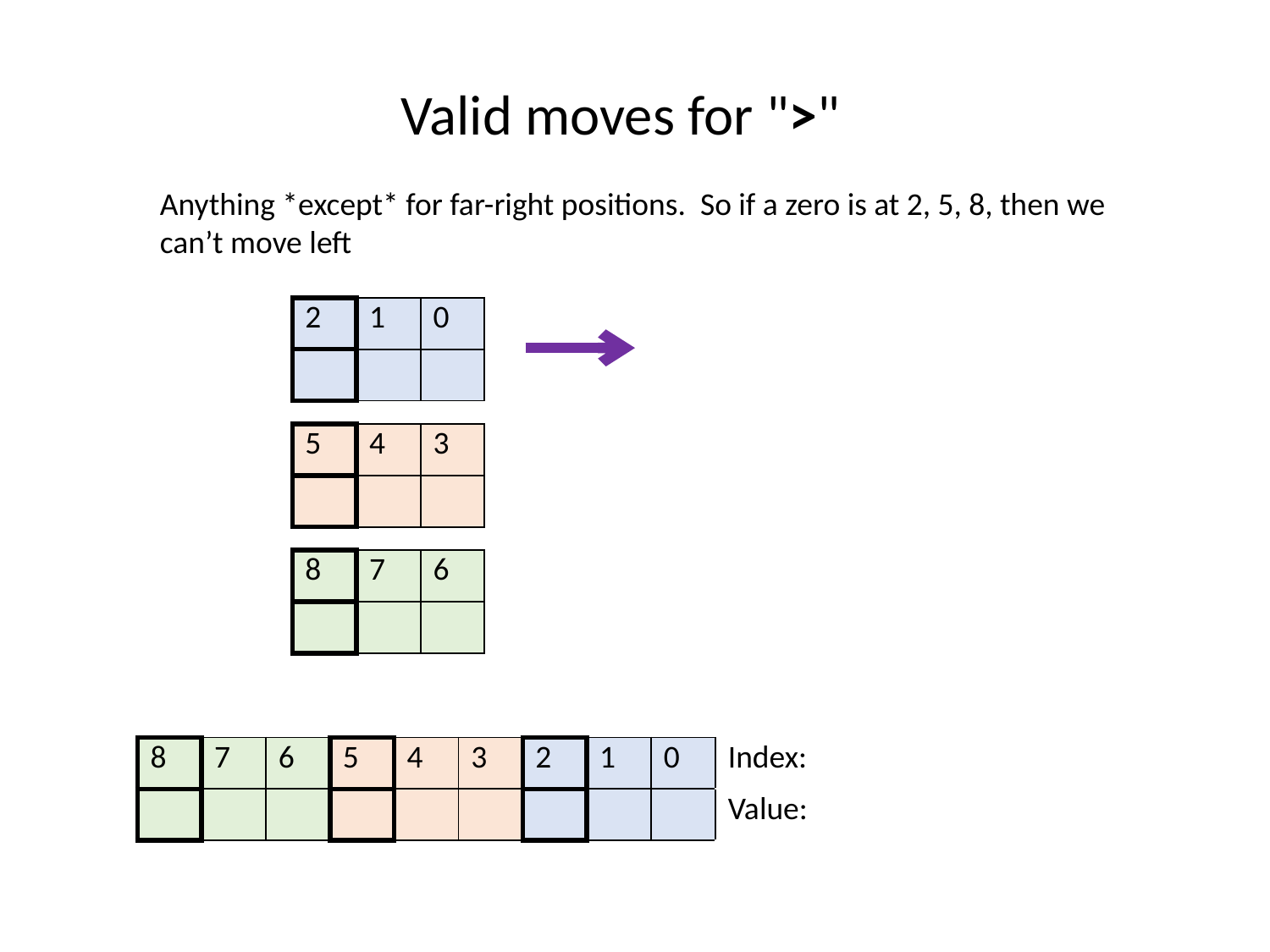

Valid moves for ">"
Anything *except* for far-right positions.  So if a zero is at 2, 5, 8, then we can’t move left

| 2 | 1 | 0 |
| --- | --- | --- |
|  |  |  |
|  |  |  |
| 5 | 4 | 3 |
|  |  |  |
|  |  |  |
| 8 | 7 | 6 |
|  |  |  |
| 8 | 7 | 6 | 5 | 4 | 3 | 2 | 1 | 0 | Index: |
| --- | --- | --- | --- | --- | --- | --- | --- | --- | --- |
|  |  |  |  |  |  |  |  |  | Value: |